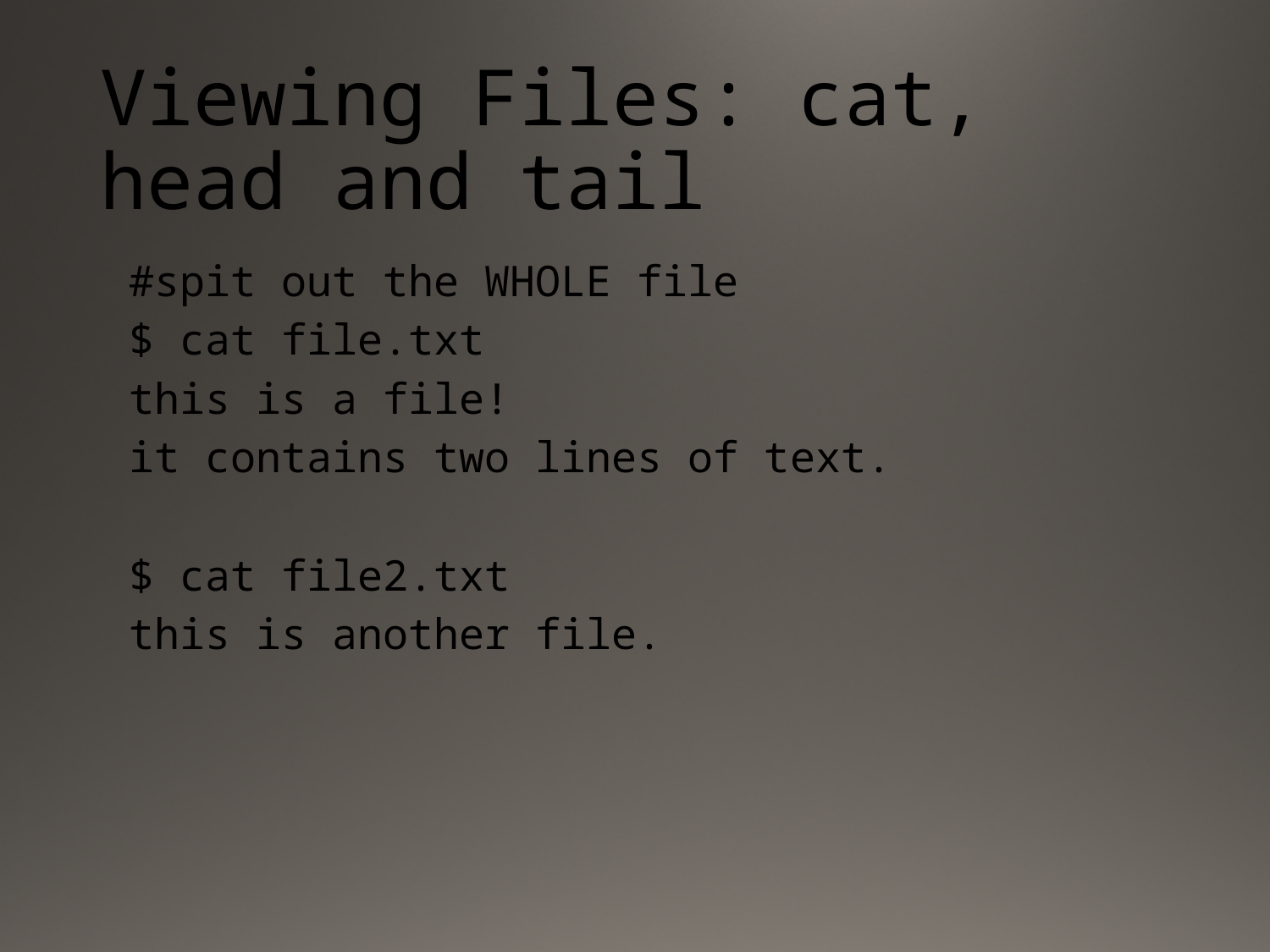

# Viewing Files: cat, head and tail
#spit out the WHOLE file
$ cat file.txt
this is a file!
it contains two lines of text.

$ cat file2.txt
this is another file.